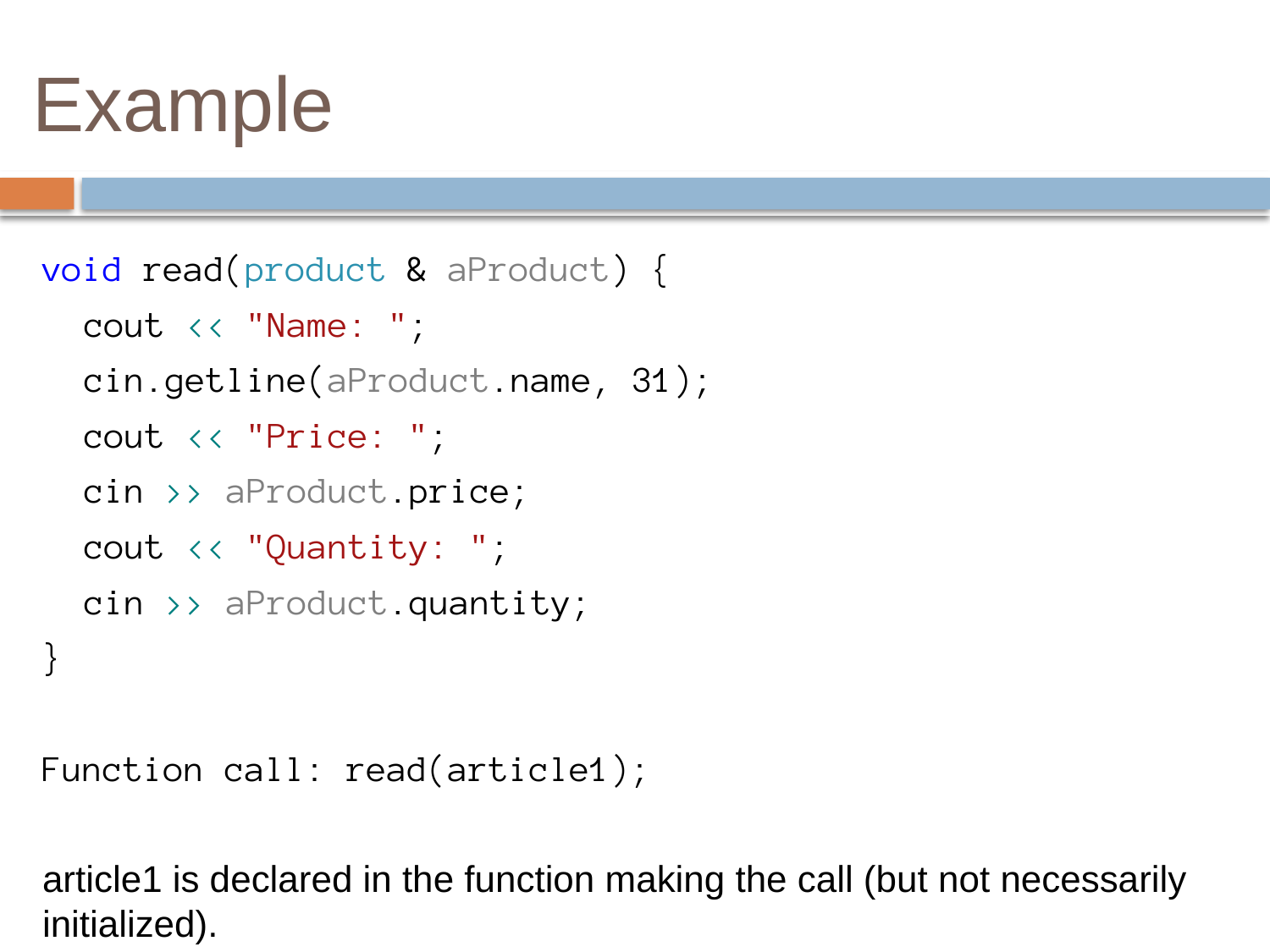

# Example
void read(product & aProduct) {
	cout << "Name: ";
	cin.getline(aProduct.name, 31);
	cout << "Price: ";
	cin >> aProduct.price;
	cout << "Quantity: ";
	cin >> aProduct.quantity;
}

Function call: read(article1);

article1 is declared in the function making the call (but not necessarily initialized).